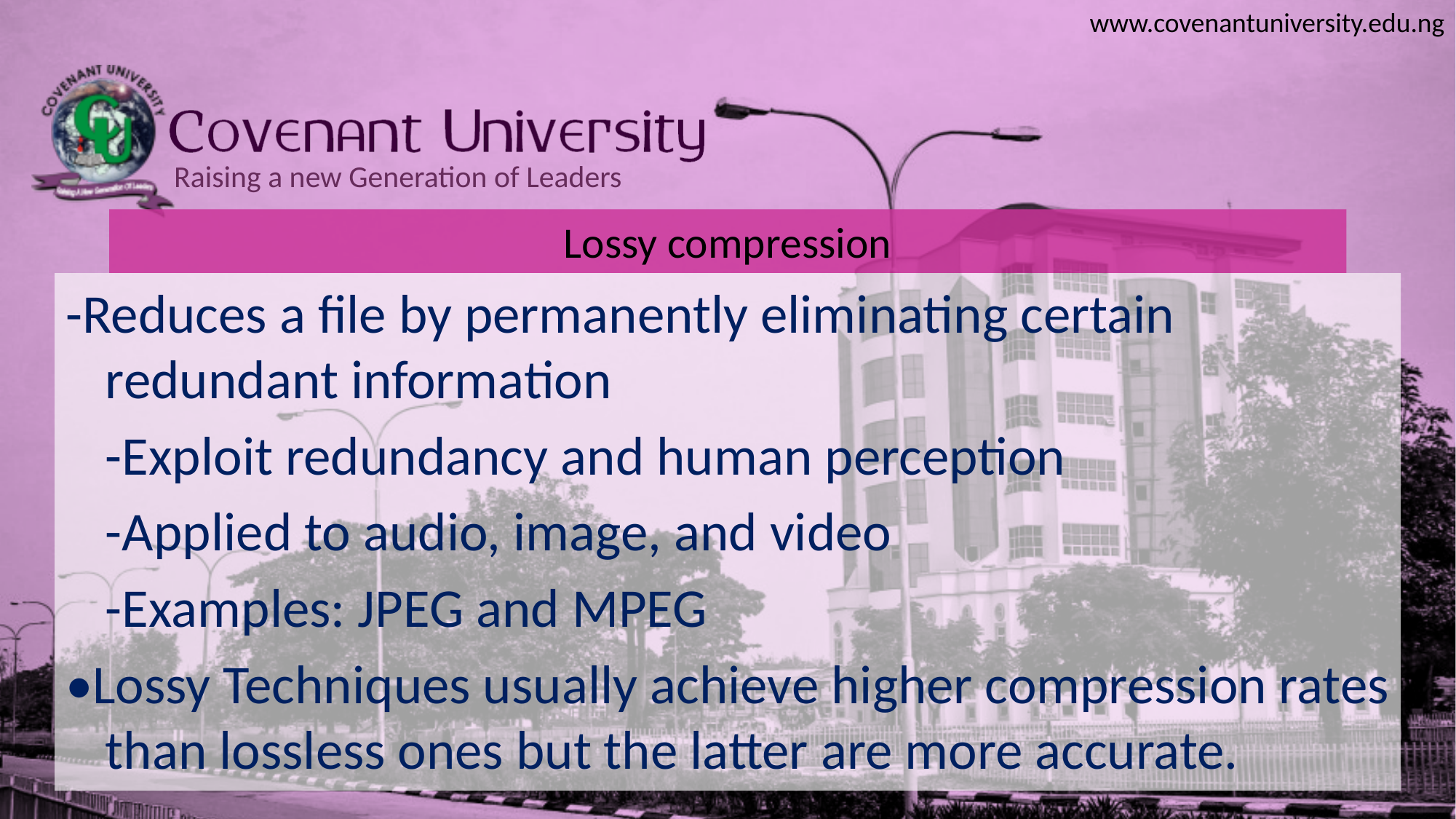

# Lossy compression
-Reduces a file by permanently eliminating certain redundant information
	-Exploit redundancy and human perception
	-Applied to audio, image, and video
	-Examples: JPEG and MPEG
•Lossy Techniques usually achieve higher compression rates than lossless ones but the latter are more accurate.